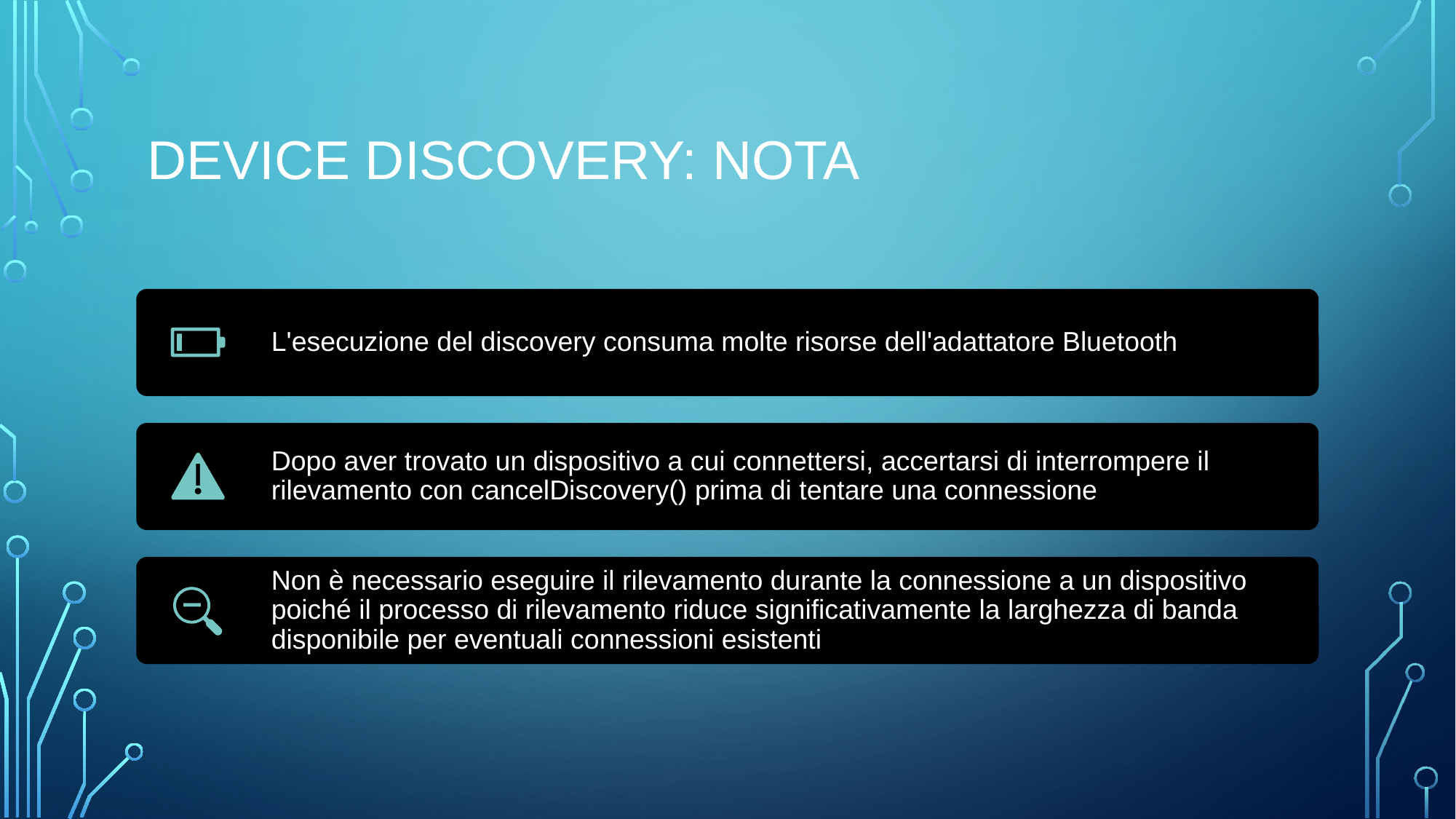

# device discovery: nota
L'esecuzione del discovery consuma molte risorse dell'adattatore Bluetooth
Dopo aver trovato un dispositivo a cui connettersi, accertarsi di interrompere il rilevamento con cancelDiscovery() prima di tentare una connessione
Non è necessario eseguire il rilevamento durante la connessione a un dispositivo poiché il processo di rilevamento riduce significativamente la larghezza di banda disponibile per eventuali connessioni esistenti